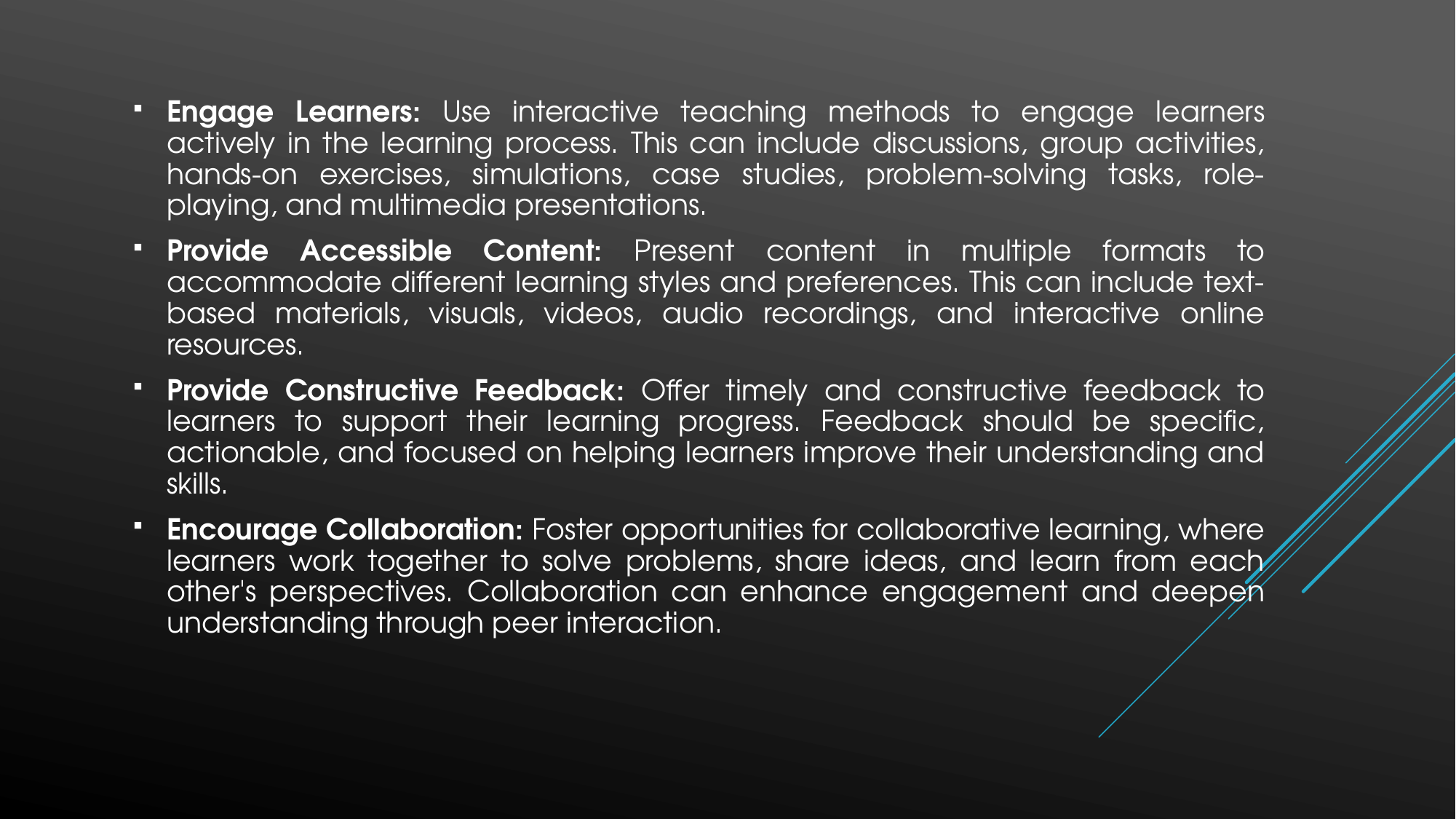

Engage Learners: Use interactive teaching methods to engage learners actively in the learning process. This can include discussions, group activities, hands-on exercises, simulations, case studies, problem-solving tasks, role-playing, and multimedia presentations.
Provide Accessible Content: Present content in multiple formats to accommodate different learning styles and preferences. This can include text-based materials, visuals, videos, audio recordings, and interactive online resources.
Provide Constructive Feedback: Offer timely and constructive feedback to learners to support their learning progress. Feedback should be specific, actionable, and focused on helping learners improve their understanding and skills.
Encourage Collaboration: Foster opportunities for collaborative learning, where learners work together to solve problems, share ideas, and learn from each other's perspectives. Collaboration can enhance engagement and deepen understanding through peer interaction.